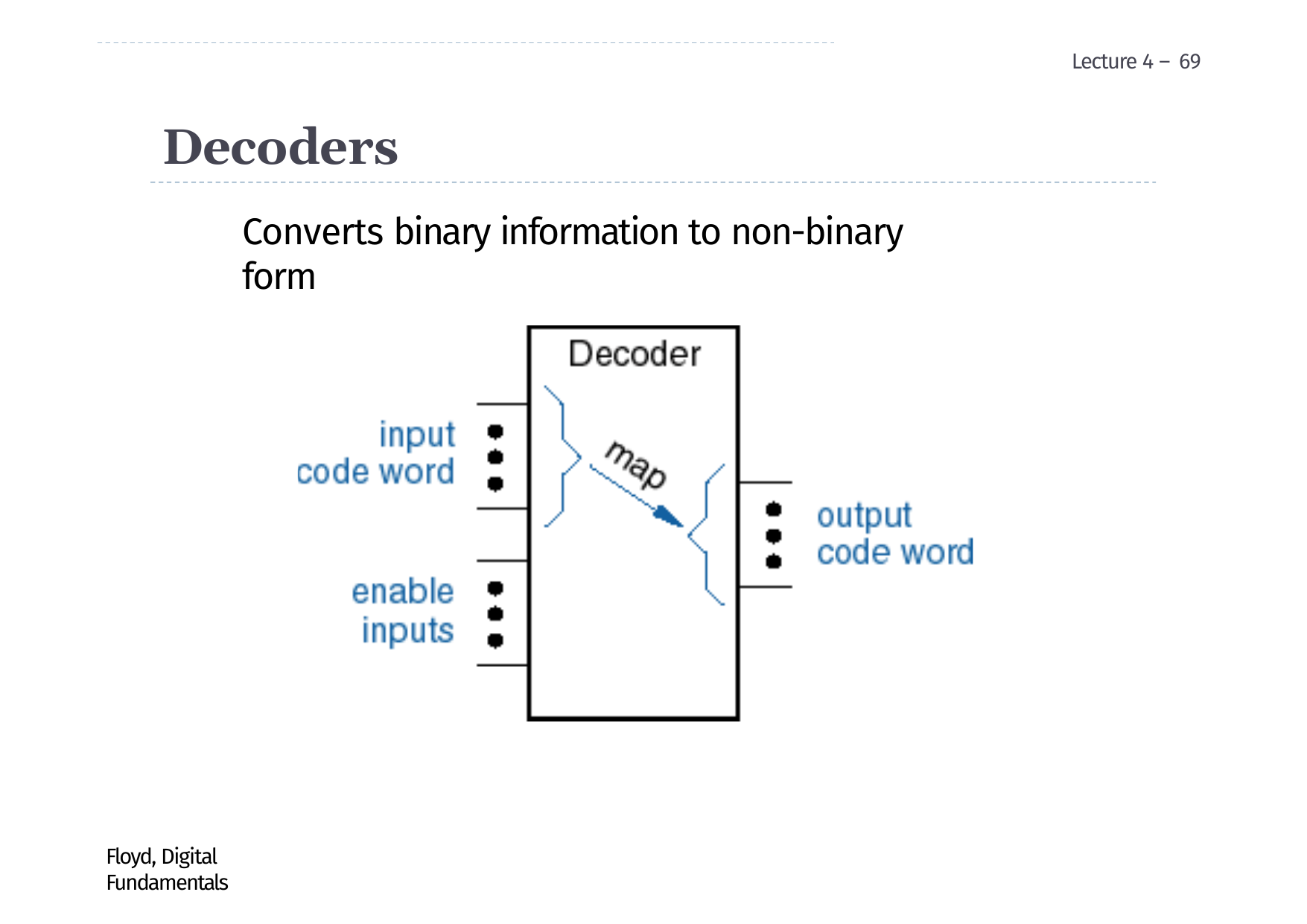

Lecture 4 – 69
Decoders
Converts binary information to non-binary form

Floyd, Digital Fundamentals